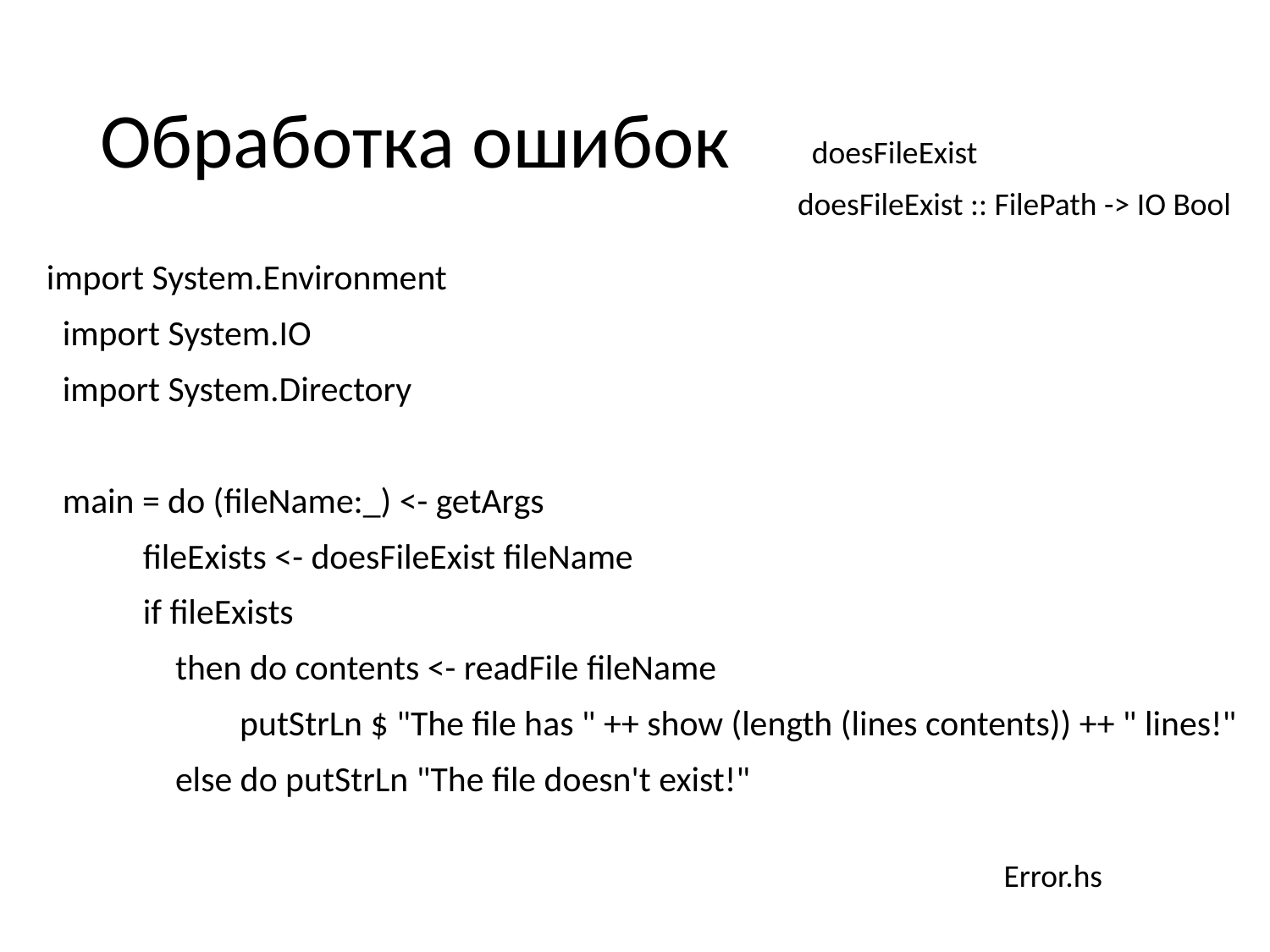

# Обработка ошибок
doesFileExist
doesFileExist :: FilePath -> IO Bool
  import System.Environment
    import System.IO
    import System.Directory

    main = do (fileName:_) <- getArgs
              fileExists <- doesFileExist fileName
              if fileExists
                  then do contents <- readFile fileName
                          putStrLn $ "The file has " ++ show (length (lines contents)) ++ " lines!"
                  else do putStrLn "The file doesn't exist!"
Error.hs